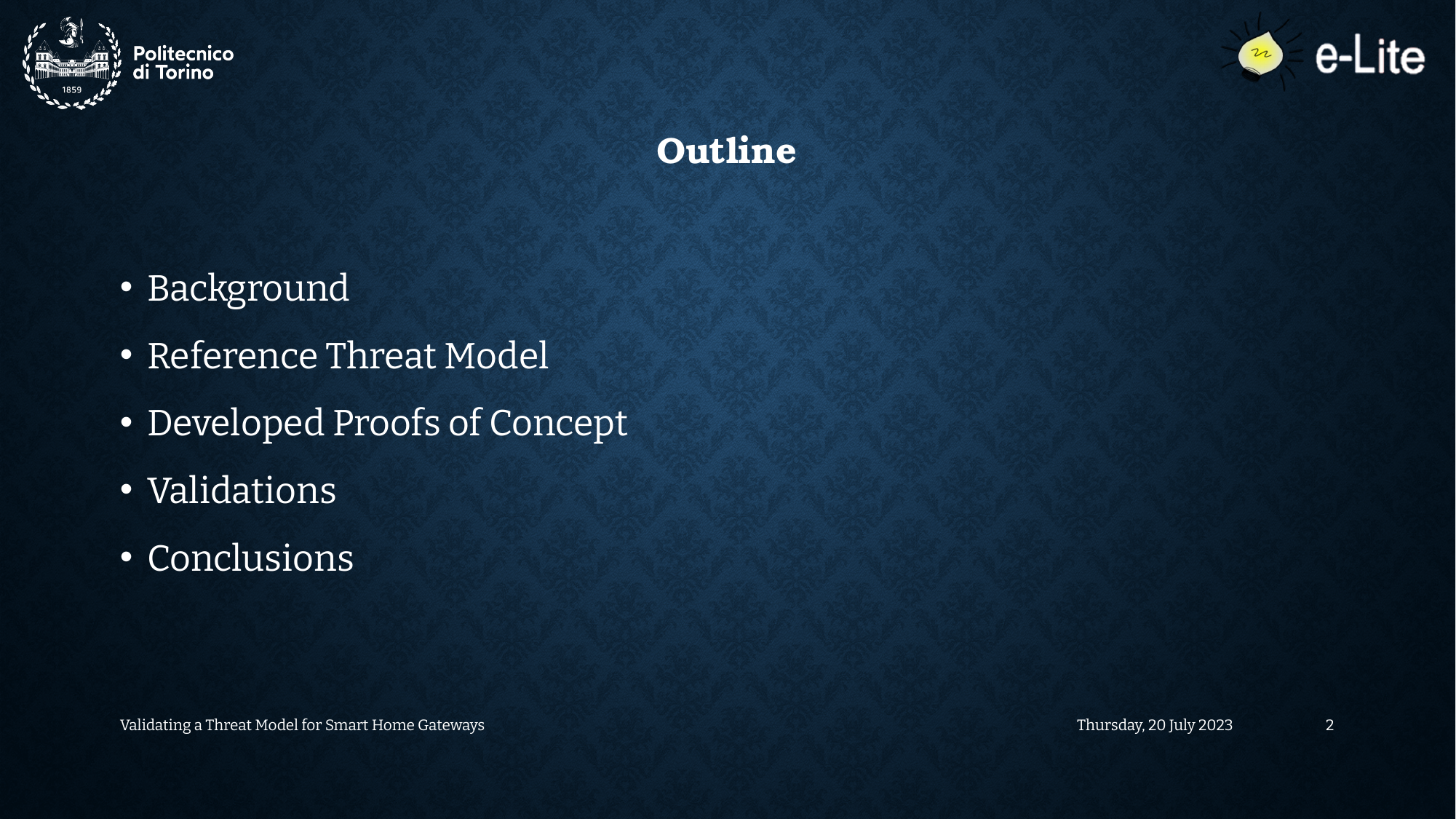

# Outline
Background
Reference Threat Model
Developed Proofs of Concept
Validations
Conclusions
Validating a Threat Model for Smart Home Gateways
Thursday, 20 July 2023
2